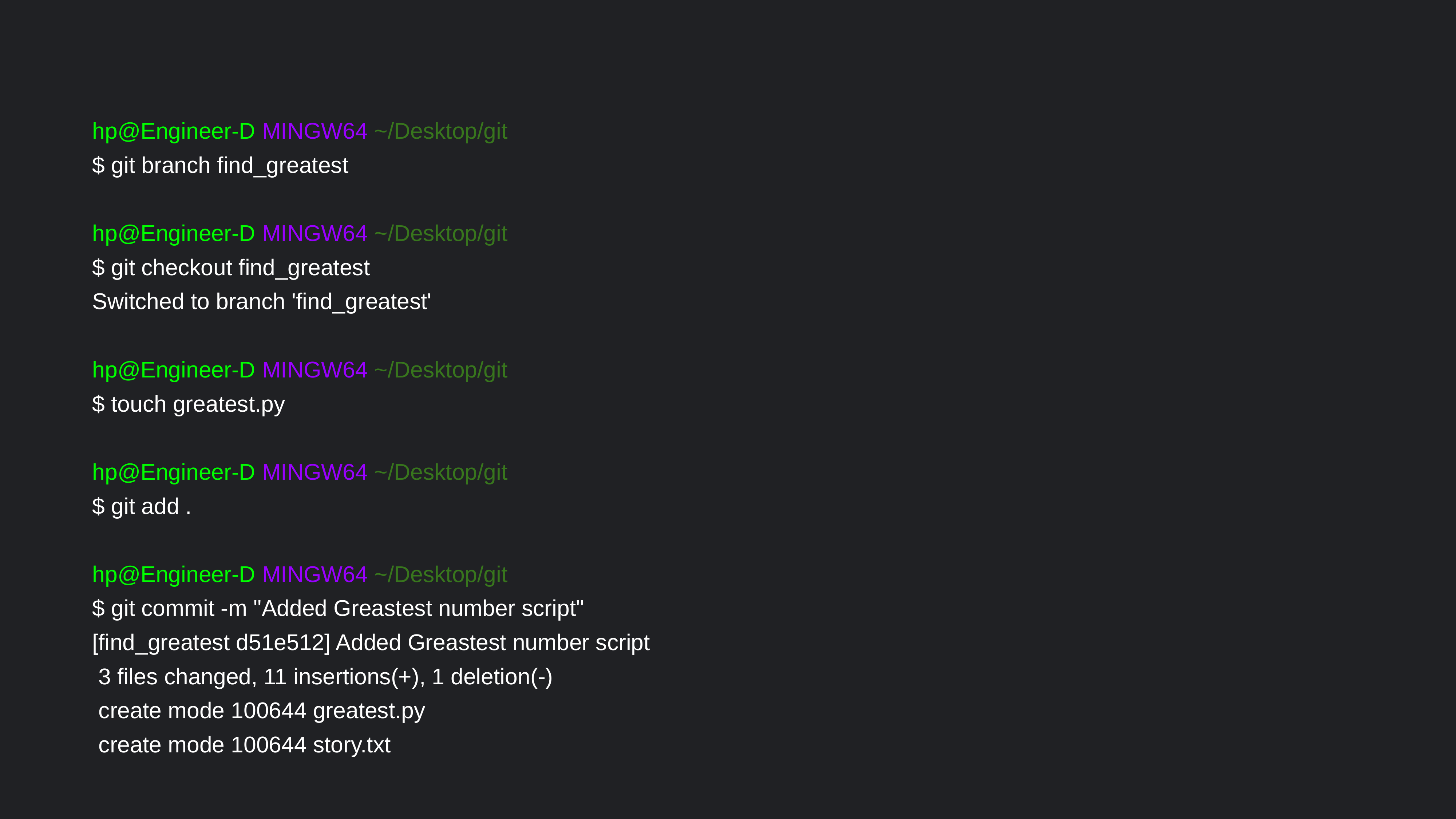

hp@Engineer-D MINGW64 ~/Desktop/git
$ git branch find_greatest

hp@Engineer-D MINGW64 ~/Desktop/git
$ git checkout find_greatest
Switched to branch 'find_greatest'

hp@Engineer-D MINGW64 ~/Desktop/git
$ touch greatest.py

hp@Engineer-D MINGW64 ~/Desktop/git
$ git add .

hp@Engineer-D MINGW64 ~/Desktop/git
$ git commit -m "Added Greastest number script"
[find_greatest d51e512] Added Greastest number script
 3 files changed, 11 insertions(+), 1 deletion(-)
 create mode 100644 greatest.py
 create mode 100644 story.txt